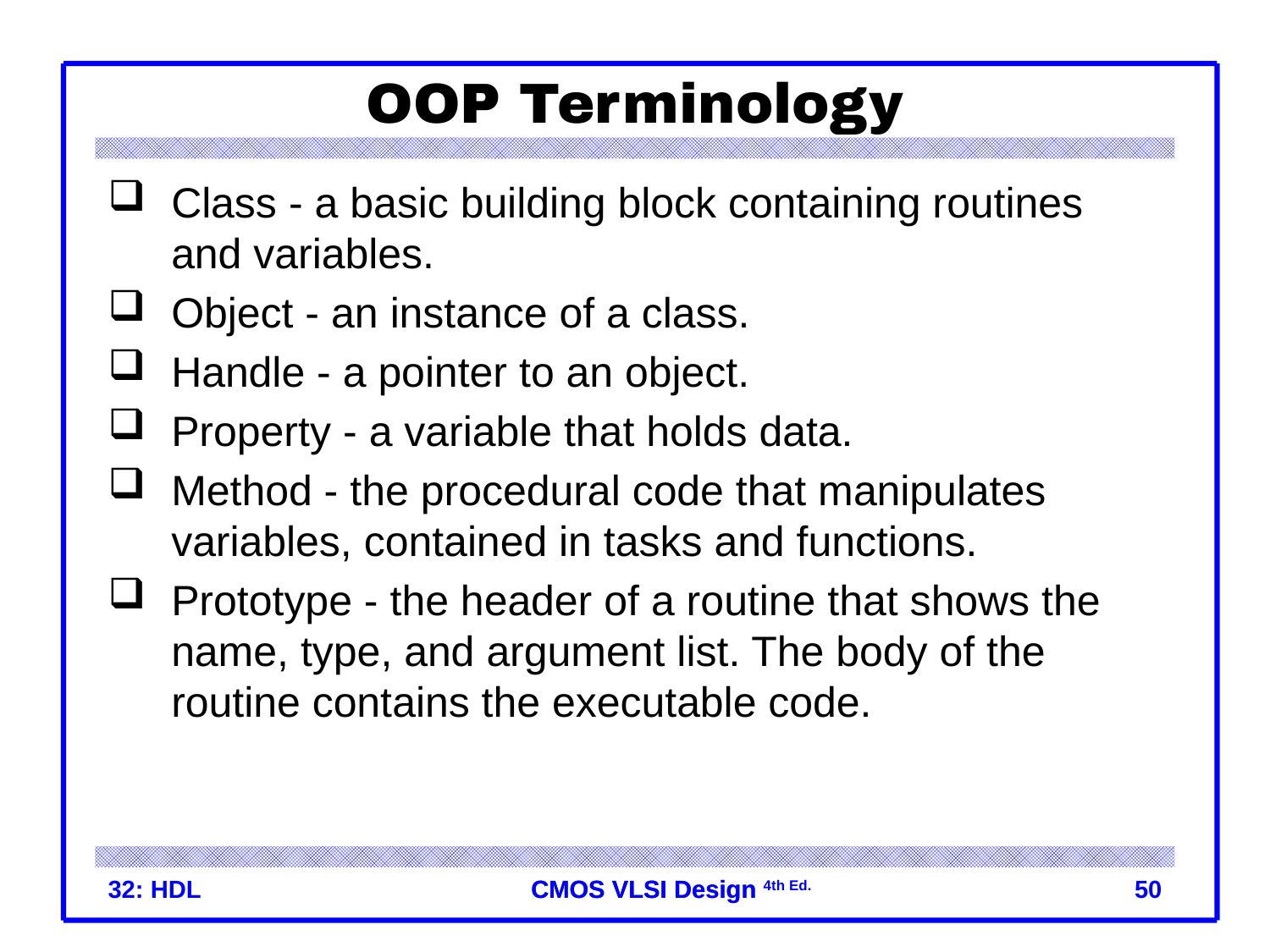

# OOP Terminology
Class - a basic building block containing routines and variables.
Object - an instance of a class.
Handle - a pointer to an object.
Property - a variable that holds data.
Method - the procedural code that manipulates variables, contained in tasks and functions.
Prototype - the header of a routine that shows the name, type, and argument list. The body of the routine contains the executable code.

32: HDL
 50